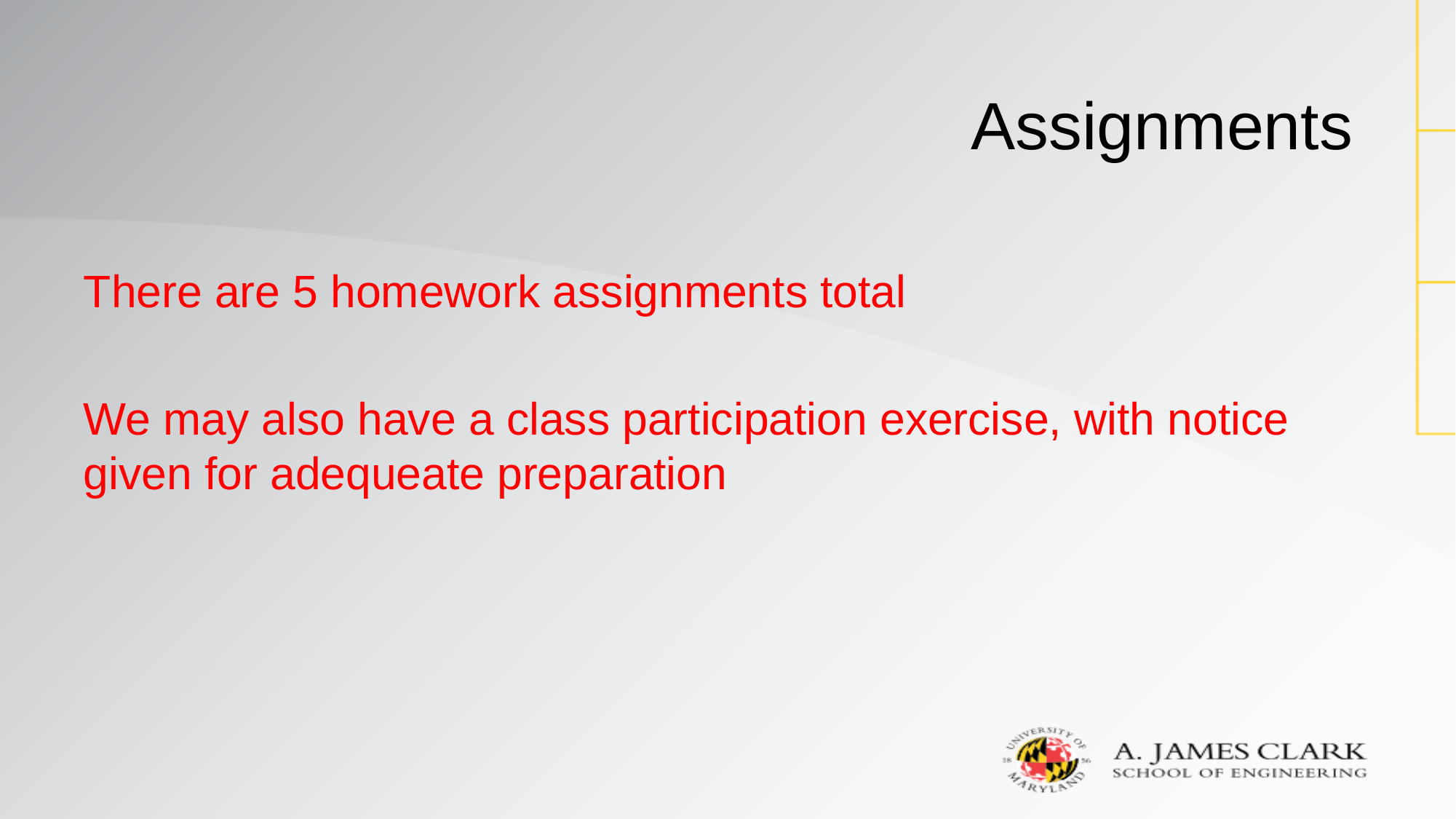

# Assignments
There are 5 homework assignments total

We may also have a class participation exercise, with notice given for adequeate preparation